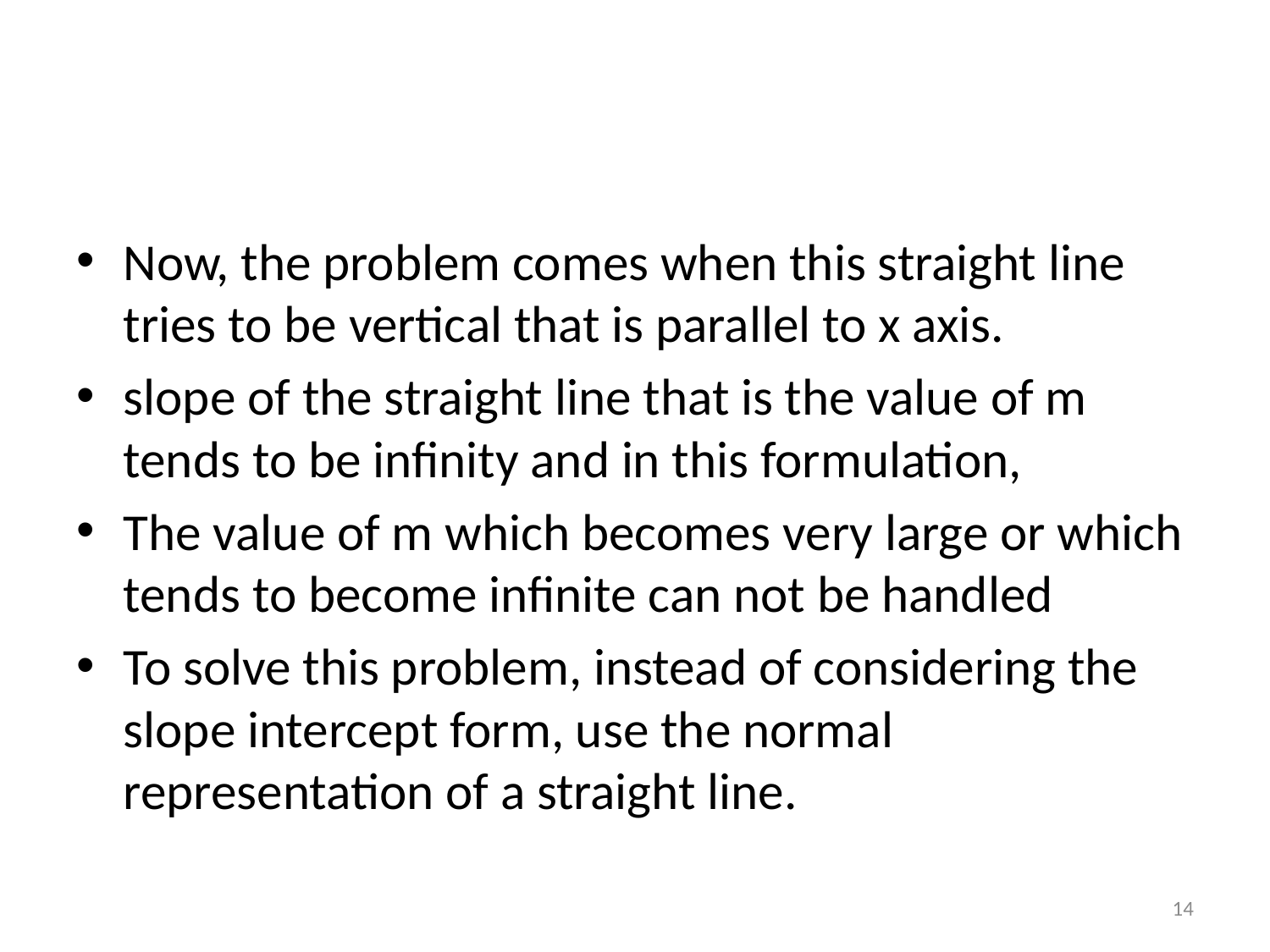

#
Now, the problem comes when this straight line tries to be vertical that is parallel to x axis.
slope of the straight line that is the value of m tends to be infinity and in this formulation,
The value of m which becomes very large or which tends to become infinite can not be handled
To solve this problem, instead of considering the slope intercept form, use the normal representation of a straight line.

14